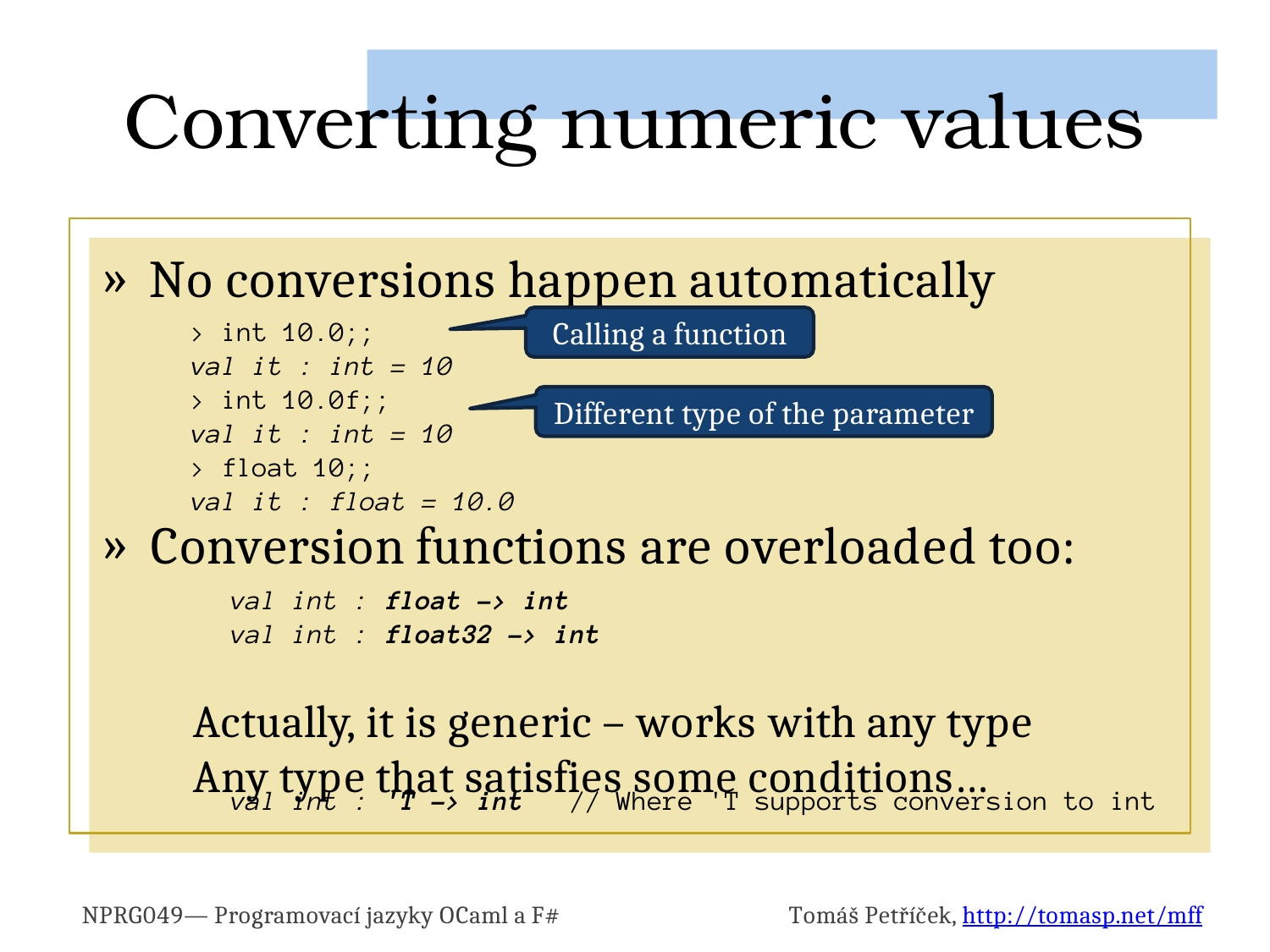

# Converting numeric values
No conversions happen automatically

Conversion functions are overloaded too:

Actually, it is generic – works with any type
Any type that satisfies some conditions…

> int 10.0;;
val it : int = 10
> int 10.0f;;
val it : int = 10
> float 10;;
val it : float = 10.0
Calling a function
Different type of the parameter
val int : float -> int
val int : float32 -> int
val int : 'T -> int   // Where 'T supports conversion to int